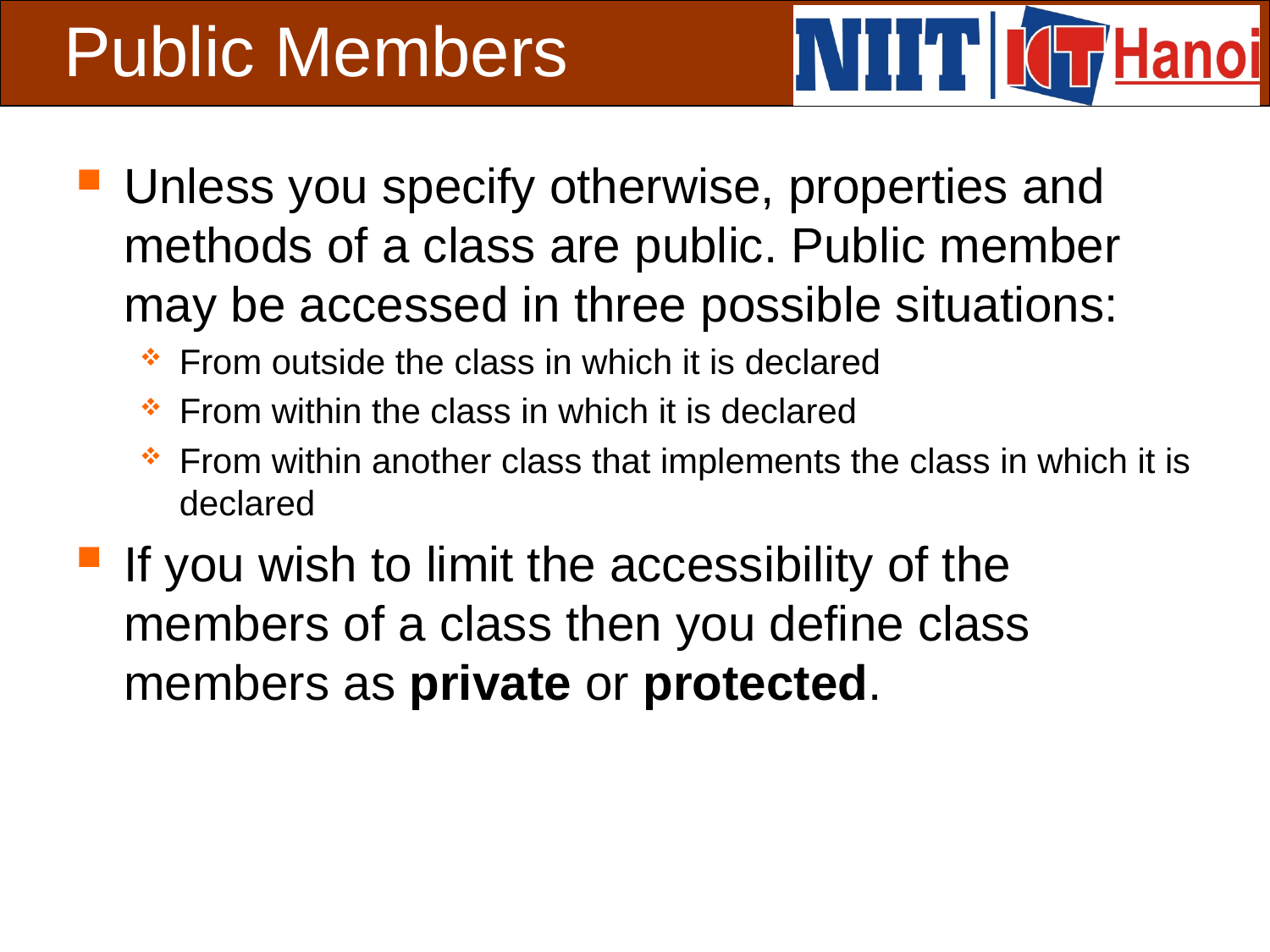

# Public Members
Unless you specify otherwise, properties and methods of a class are public. Public member may be accessed in three possible situations:
From outside the class in which it is declared
From within the class in which it is declared
From within another class that implements the class in which it is declared
If you wish to limit the accessibility of the members of a class then you define class members as private or protected.
 Slide 16 of 19